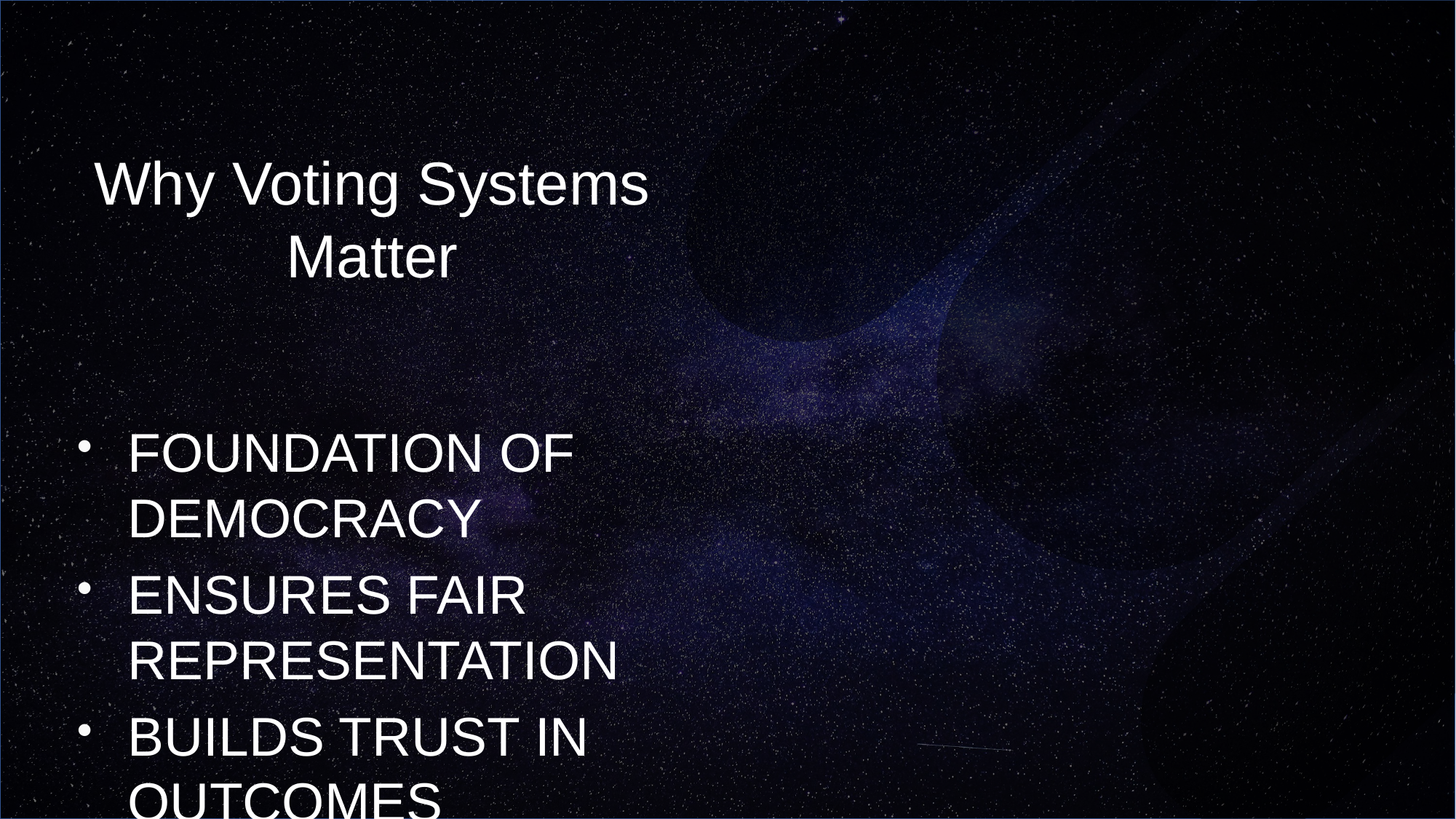

#
Why Voting Systems Matter

FOUNDATION OF DEMOCRACY
ENSURES FAIR REPRESENTATION
BUILDS TRUST IN OUTCOMES